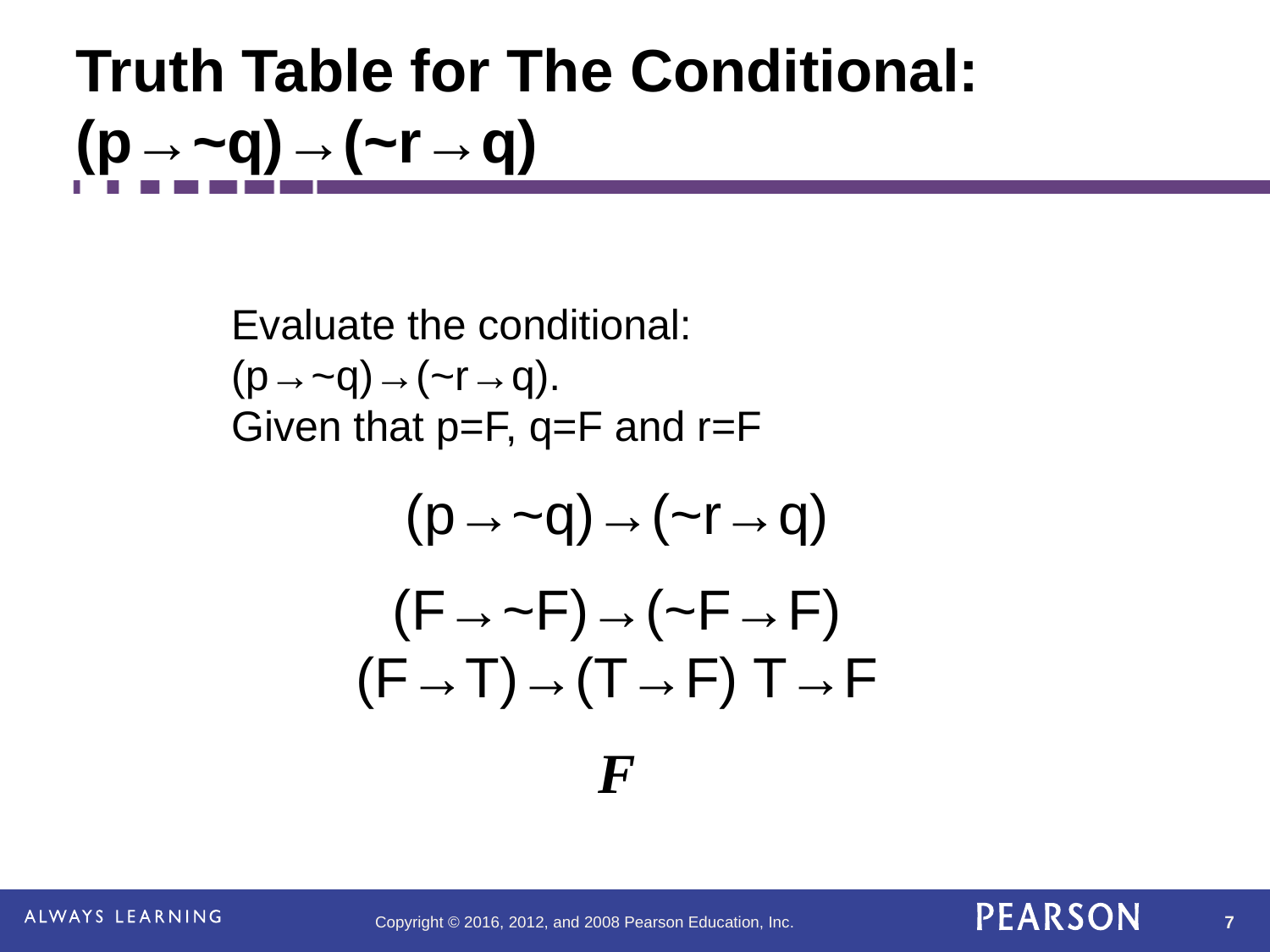

Truth Table for The Conditional: (p→~q)→(~r→q)
Evaluate the conditional: (p→~q)→(~r→q).
Given that p=F, q=F and r=F
(p→~q)→(~r→q)
(F→~F)→(~F→F) (F→T)→(T→F) T→F
F